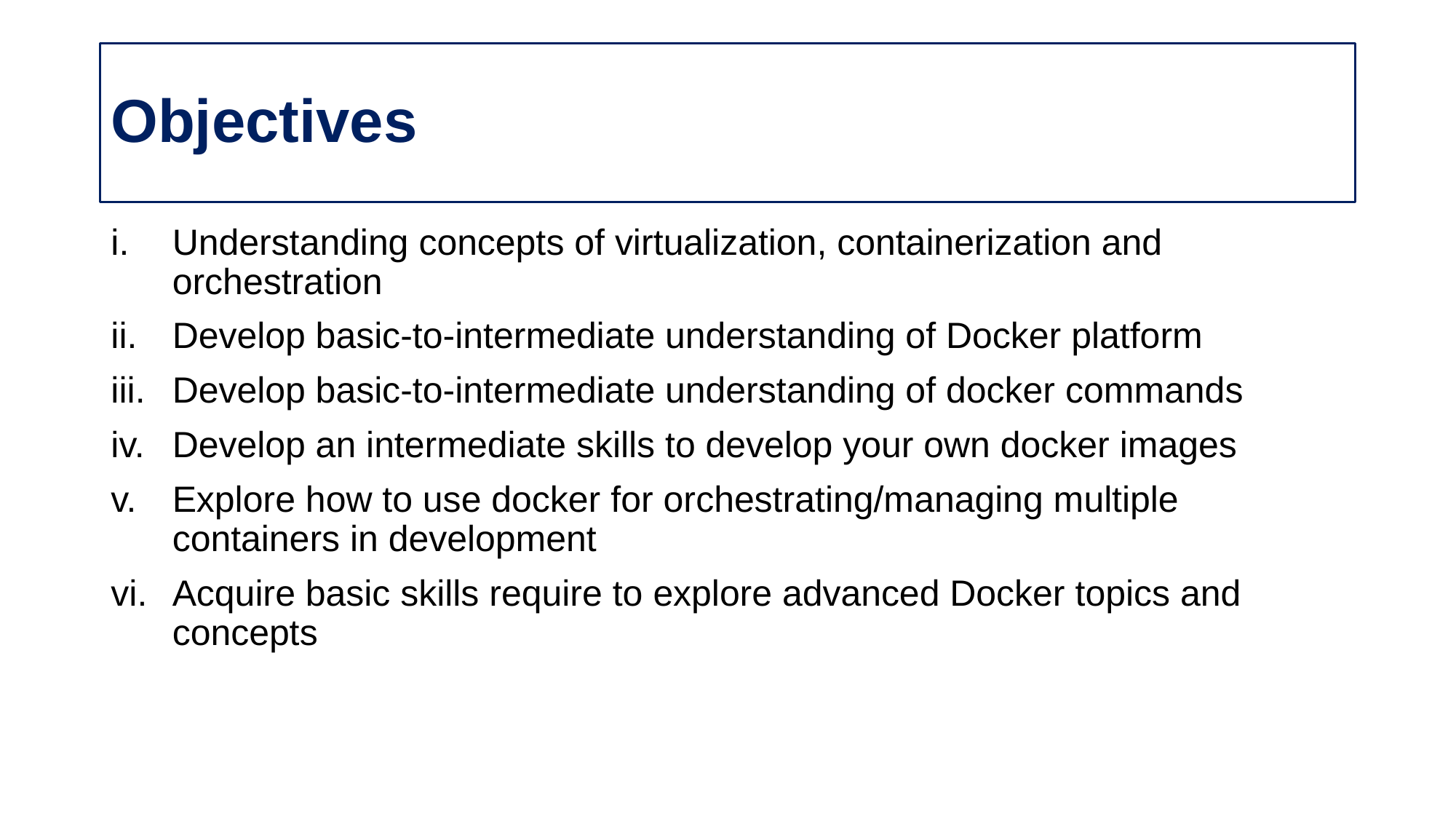

# Objectives
Understanding concepts of virtualization, containerization and orchestration
Develop basic-to-intermediate understanding of Docker platform
Develop basic-to-intermediate understanding of docker commands
Develop an intermediate skills to develop your own docker images
Explore how to use docker for orchestrating/managing multiple containers in development
Acquire basic skills require to explore advanced Docker topics and concepts